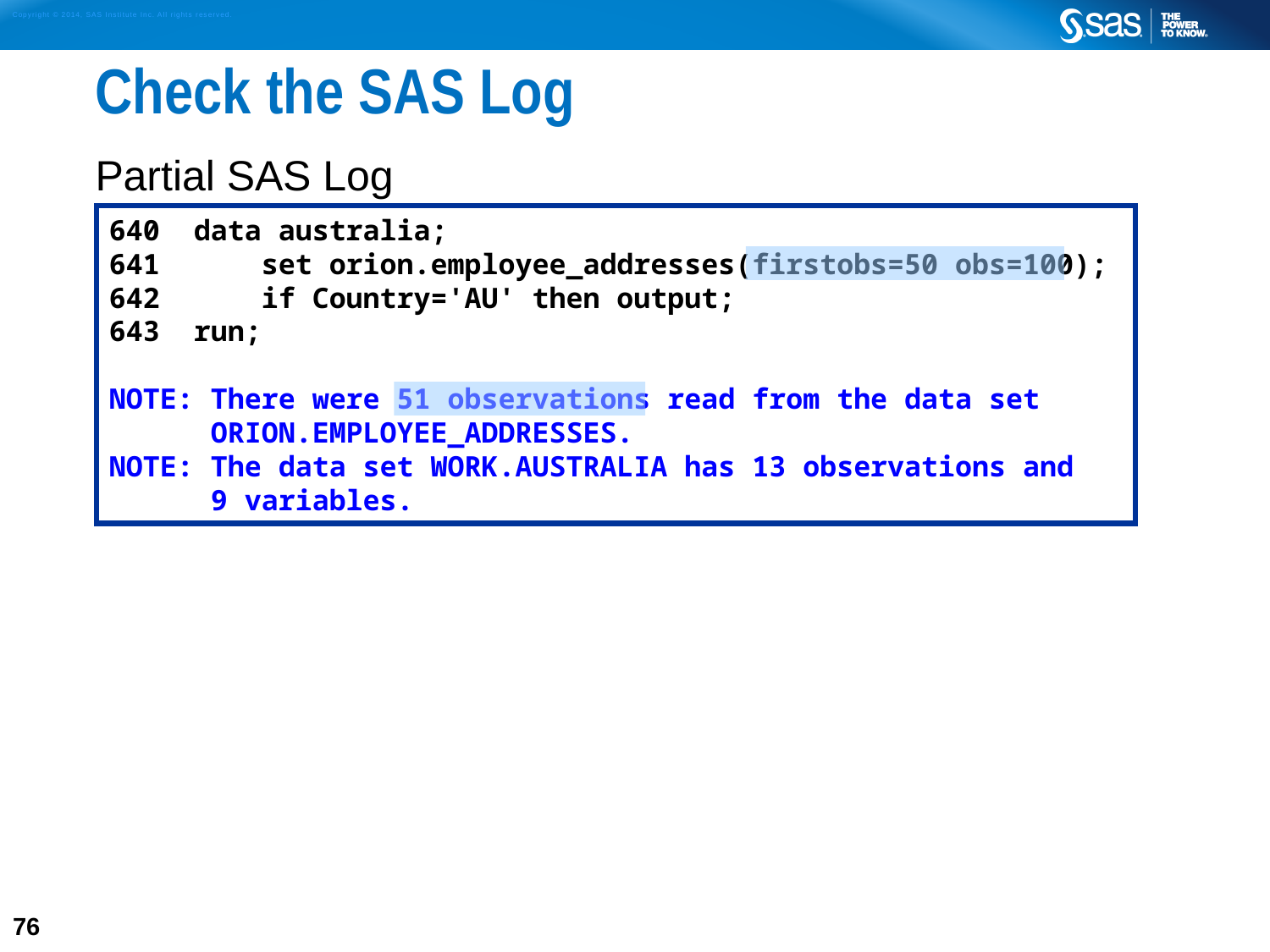

# Check the SAS Log
Partial SAS Log
640  data australia;
641      set orion.employee_addresses(firstobs=50 obs=100);
642      if Country='AU' then output;
643  run;

NOTE: There were 51 observations read from the data set
      ORION.EMPLOYEE_ADDRESSES.
NOTE: The data set WORK.AUSTRALIA has 13 observations and
      9 variables.

76